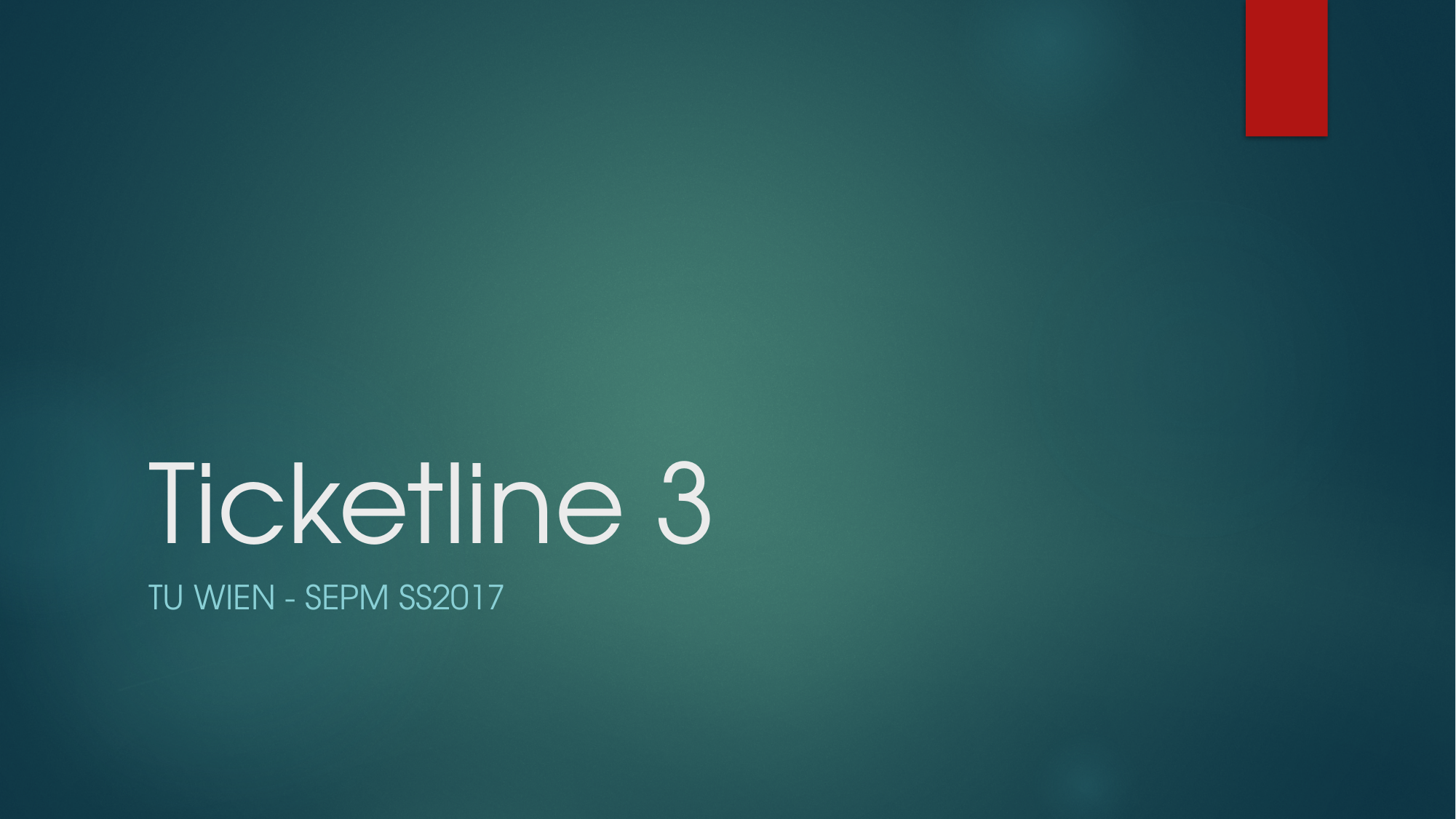

# Ticketline 3
TU WIEN - SEPM SS2017